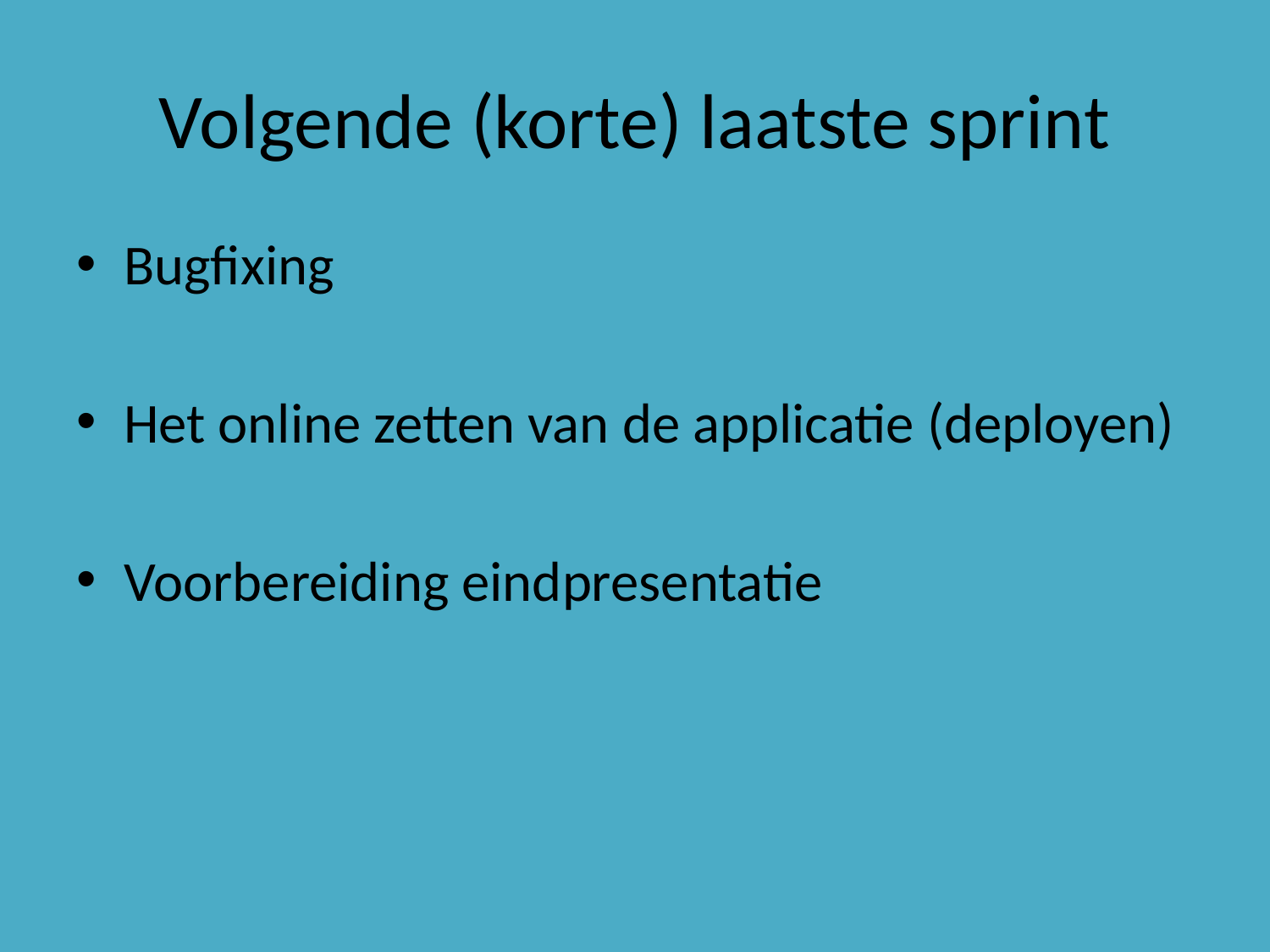

# Volgende (korte) laatste sprint
Bugfixing

Het online zetten van de applicatie (deployen)

Voorbereiding eindpresentatie